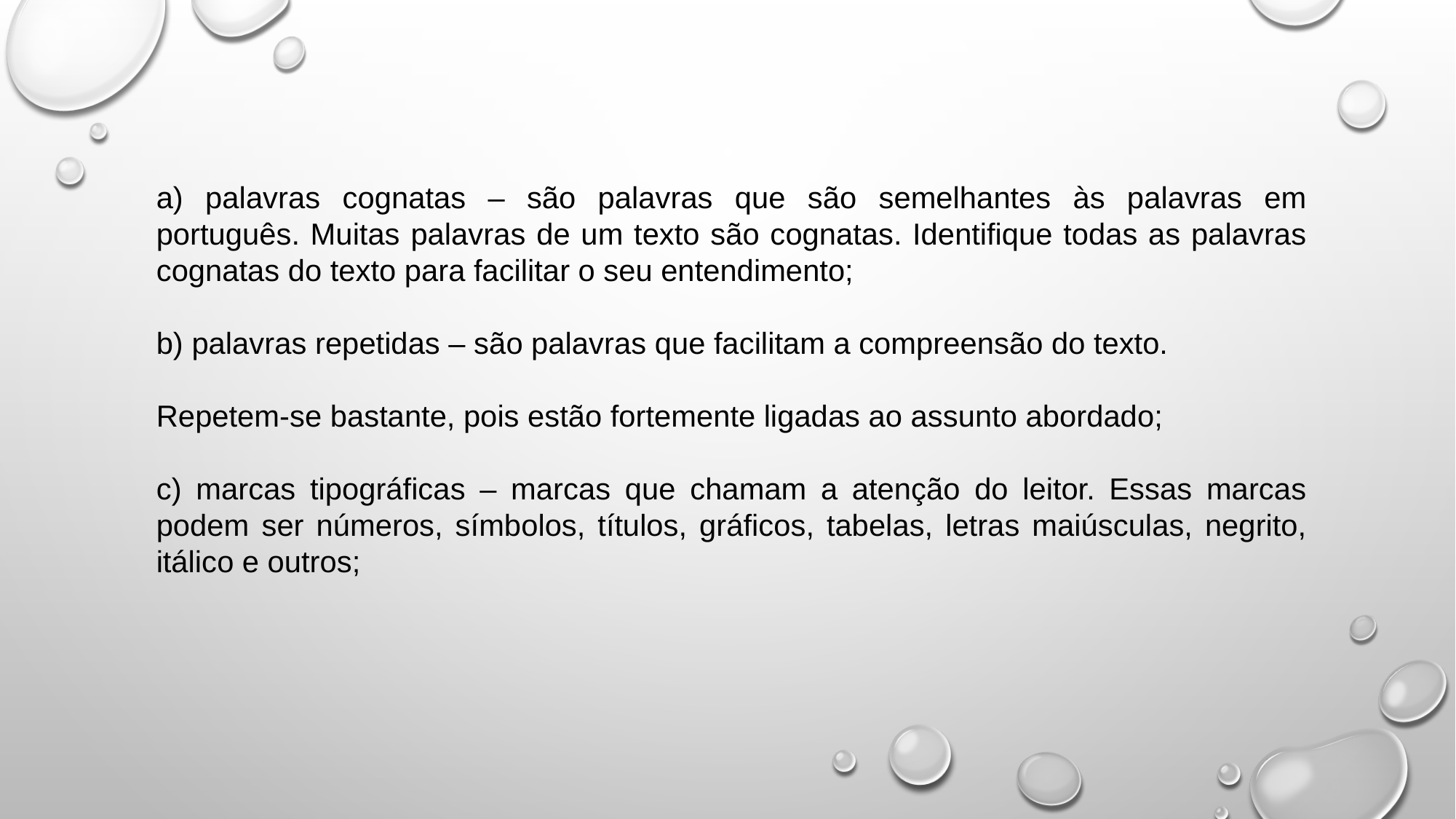

a) palavras cognatas – são palavras que são semelhantes às palavras em português. Muitas palavras de um texto são cognatas. Identifique todas as palavras cognatas do texto para facilitar o seu entendimento;

b) palavras repetidas – são palavras que facilitam a compreensão do texto.

Repetem-se bastante, pois estão fortemente ligadas ao assunto abordado;

c) marcas tipográficas – marcas que chamam a atenção do leitor. Essas marcas podem ser números, símbolos, títulos, gráficos, tabelas, letras maiúsculas, negrito, itálico e outros;